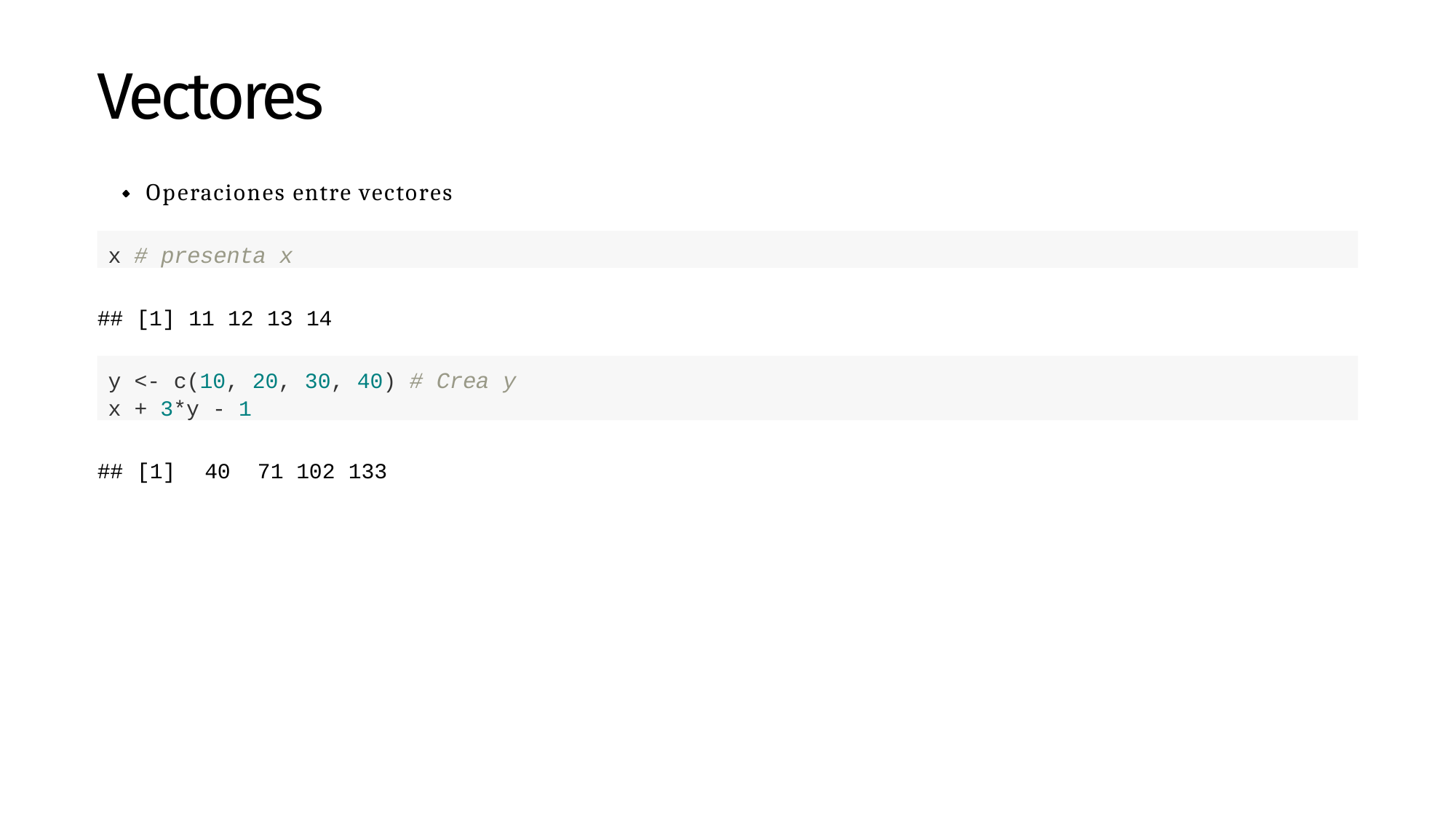

Vectores
Operaciones entre vectores

x # presenta x
## [1] 11 12 13 14
y <- c(10, 20, 30, 40) # Crea y
x + 3*y - 1
## [1]	40	71 102 133